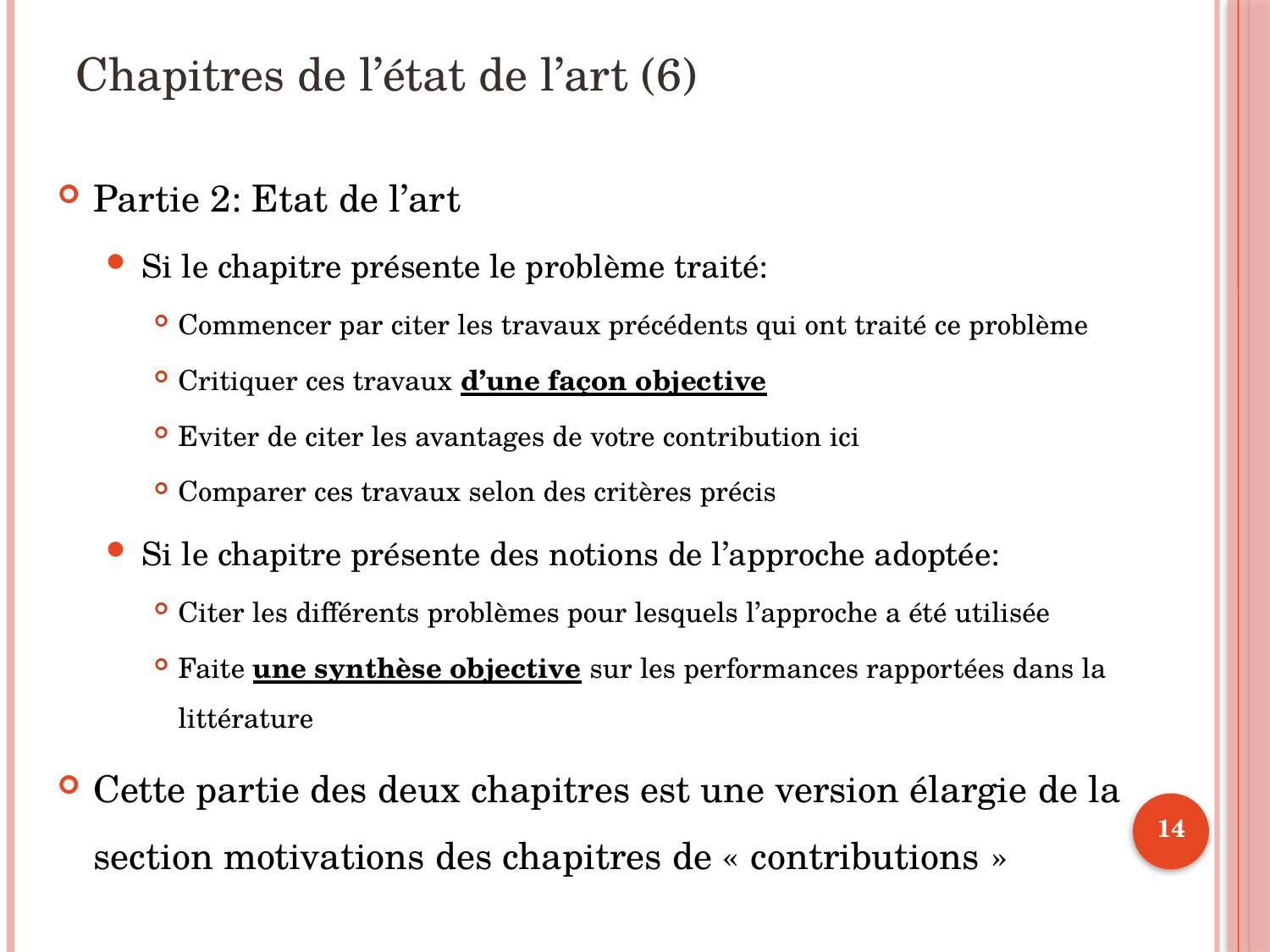

# Chapitres de l’état de l’art (6)
Partie 2: Etat de l’art
Si le chapitre présente le problème traité:
Commencer par citer les travaux précédents qui ont traité ce problème
Critiquer ces travaux d’une façon objective
Eviter de citer les avantages de votre contribution ici
Comparer ces travaux selon des critères précis
Si le chapitre présente des notions de l’approche adoptée:
Citer les différents problèmes pour lesquels l’approche a été utilisée
Faite une synthèse objective sur les performances rapportées dans la littérature
Cette partie des deux chapitres est une version élargie de la section motivations des chapitres de « contributions »

14